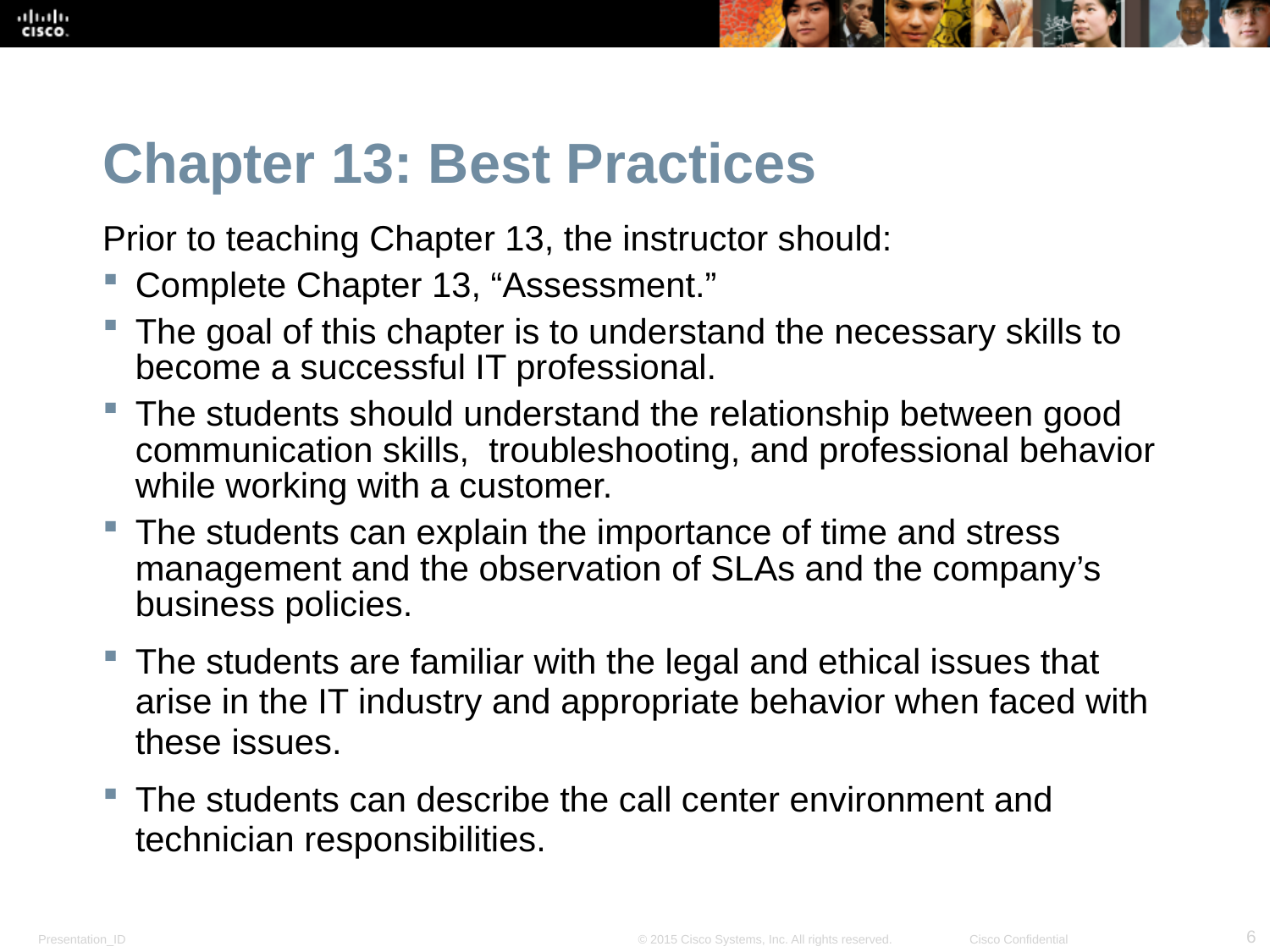

Chapter 13: Best Practices
Prior to teaching Chapter 13, the instructor should:
Complete Chapter 13, “Assessment.”
The goal of this chapter is to understand the necessary skills to become a successful IT professional.
The students should understand the relationship between good communication skills,  troubleshooting, and professional behavior while working with a customer.
The students can explain the importance of time and stress management and the observation of SLAs and the company’s business policies.
The students are familiar with the legal and ethical issues that arise in the IT industry and appropriate behavior when faced with these issues.
The students can describe the call center environment and technician responsibilities.